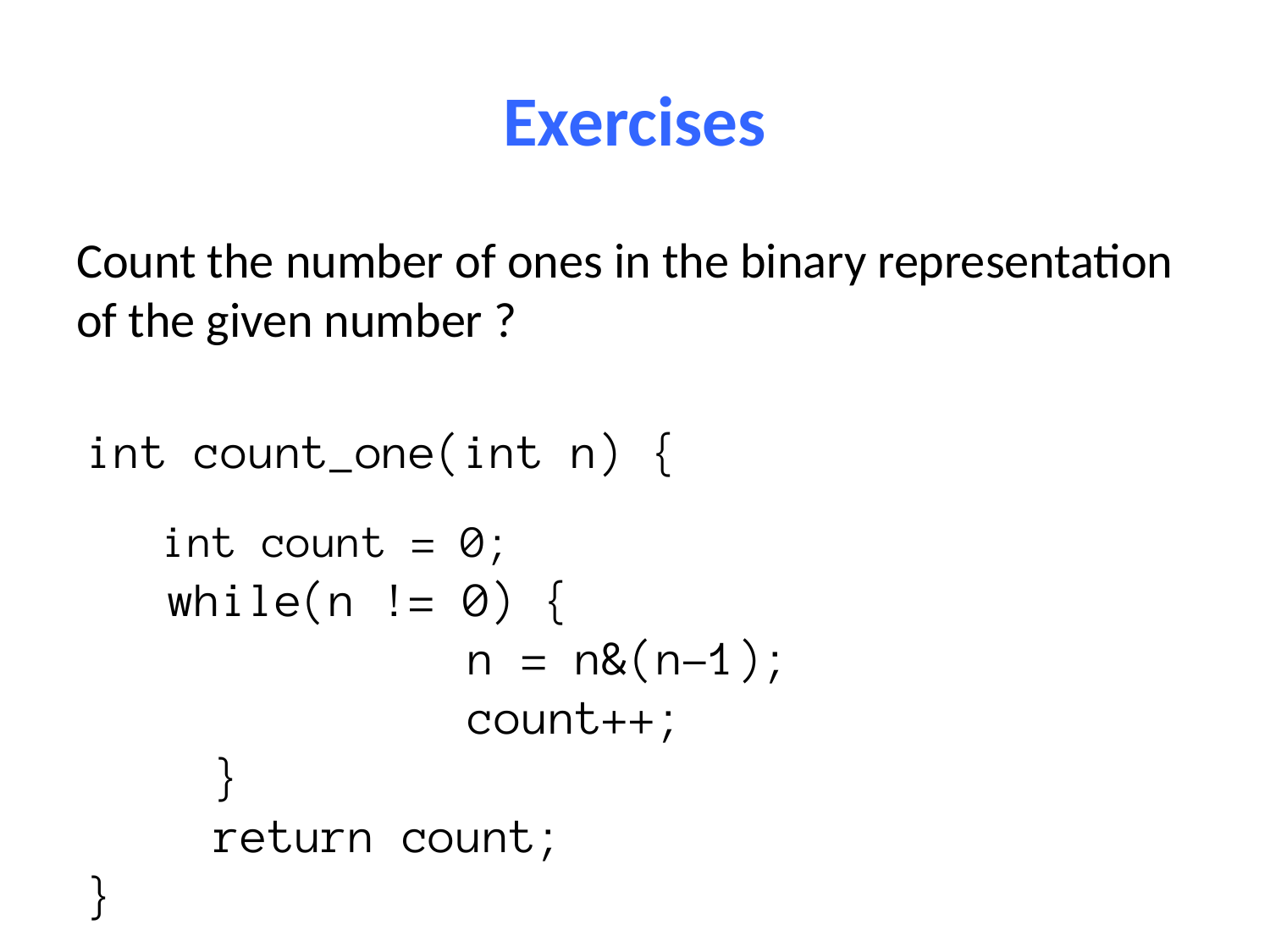

# Exercises
Count the number of ones in the binary representation of the given number ?

int count_one(int n) {

   int count = 0;
   while(n != 0) {
			n = n&(n-1);
			count++;
	}
	return count;
}